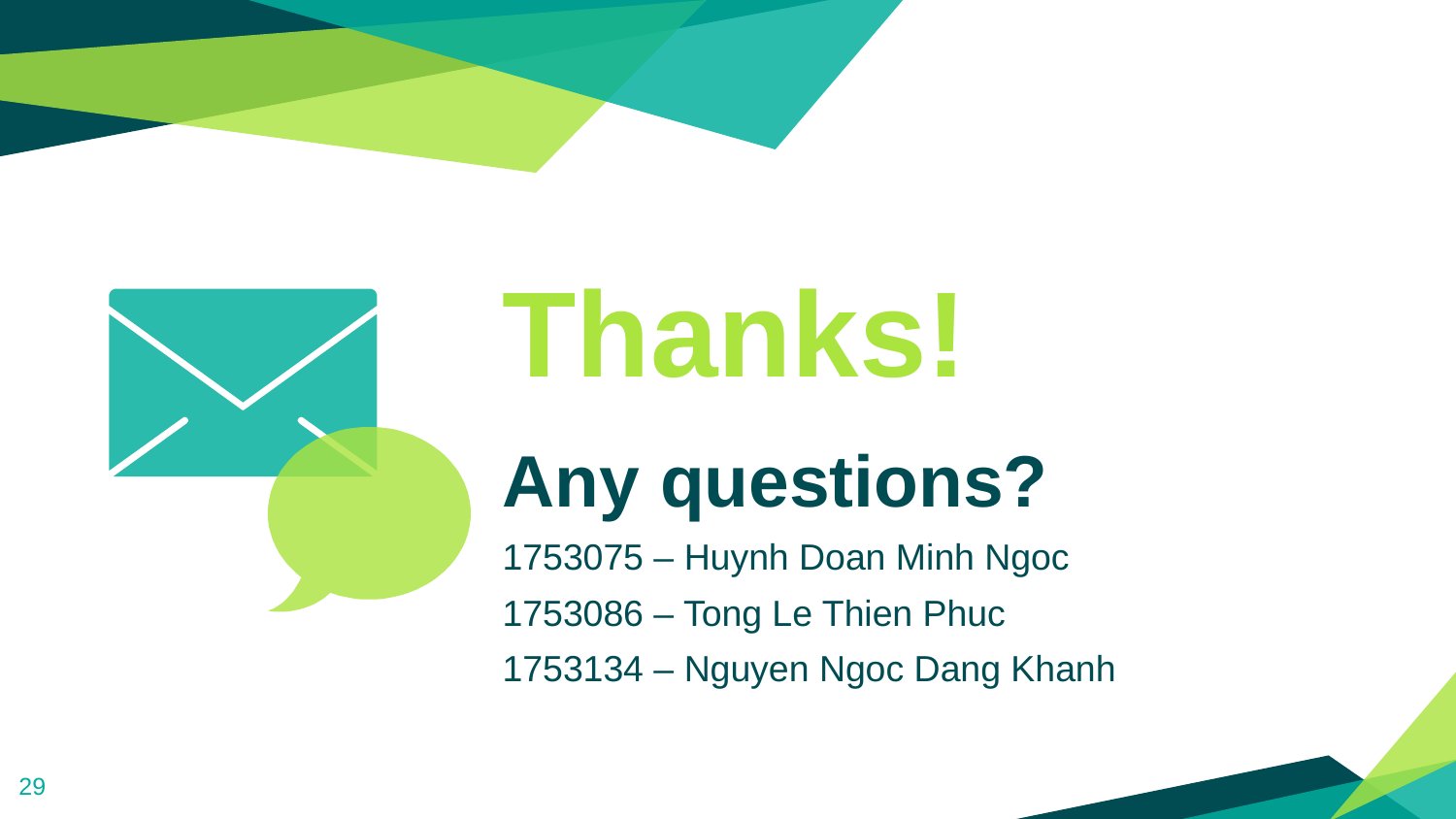

Thanks!

Any questions?
1753075 – Huynh Doan Minh Ngoc
1753086 – Tong Le Thien Phuc
1753134 – Nguyen Ngoc Dang Khanh

29